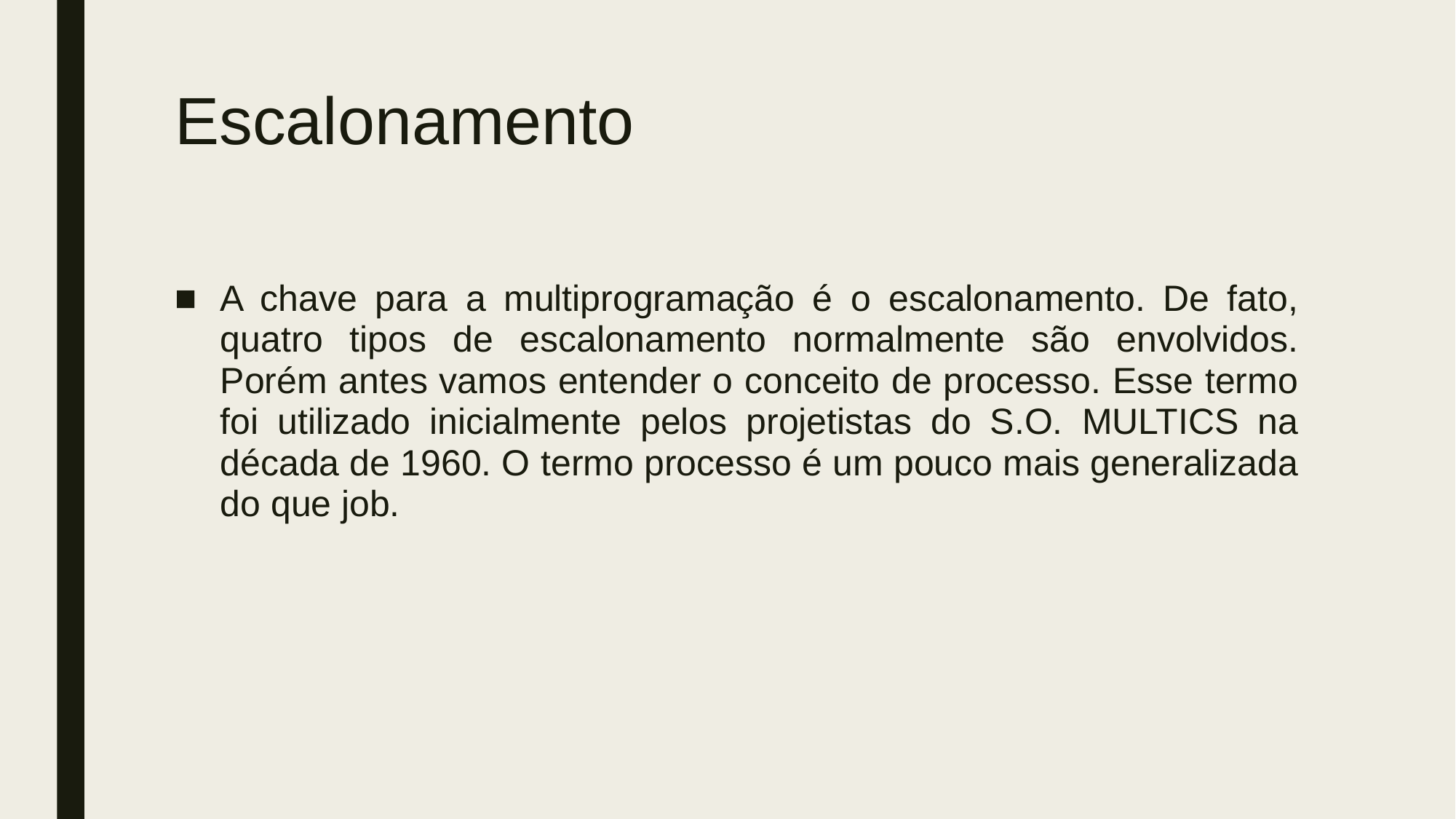

# Escalonamento
A chave para a multiprogramação é o escalonamento. De fato, quatro tipos de escalonamento normalmente são envolvidos. Porém antes vamos entender o conceito de processo. Esse termo foi utilizado inicialmente pelos projetistas do S.O. MULTICS na década de 1960. O termo processo é um pouco mais generalizada do que job.